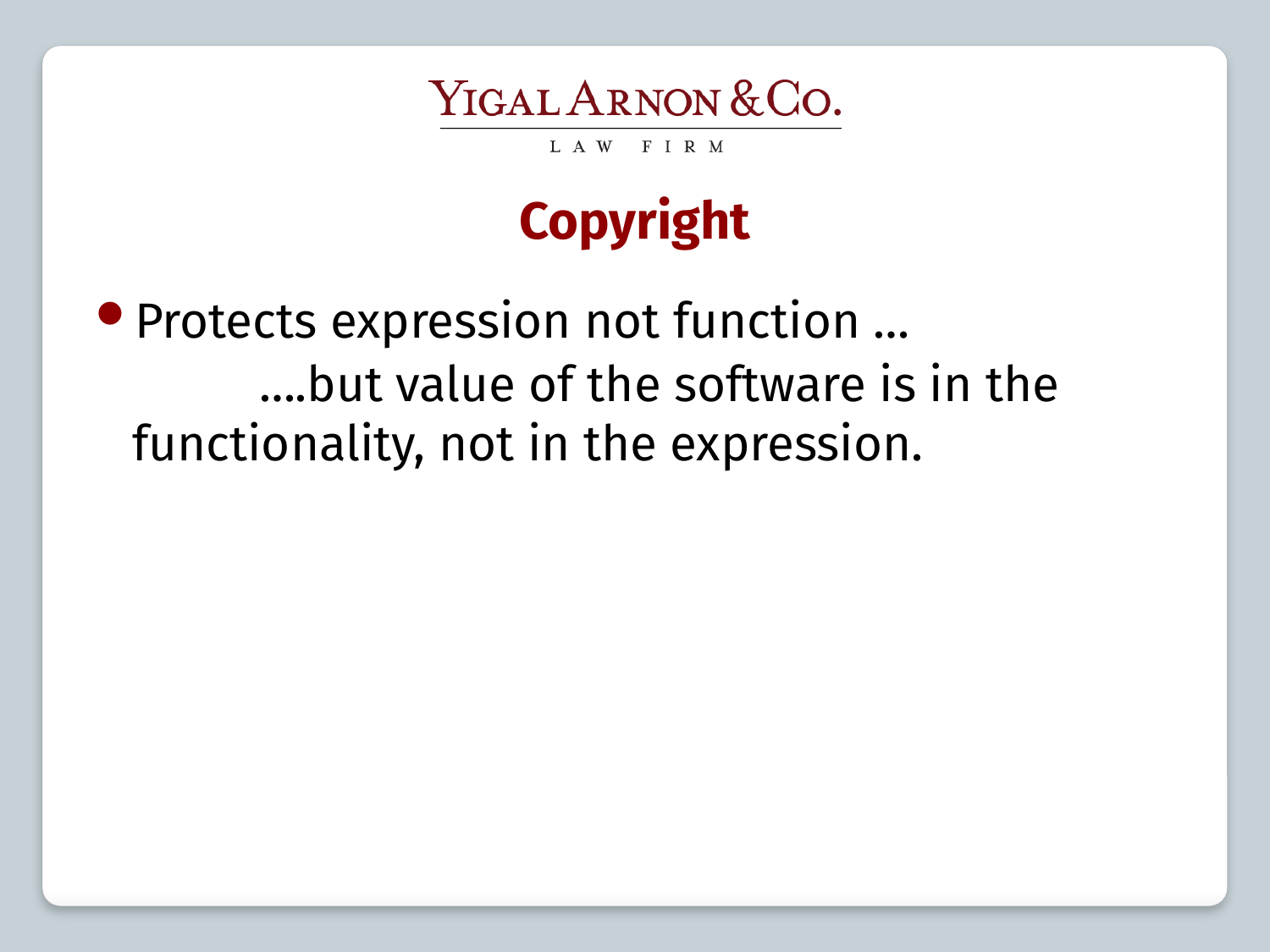

# Copyright
Protects expression not function …
		….but value of the software is in the 	functionality, not in the expression.